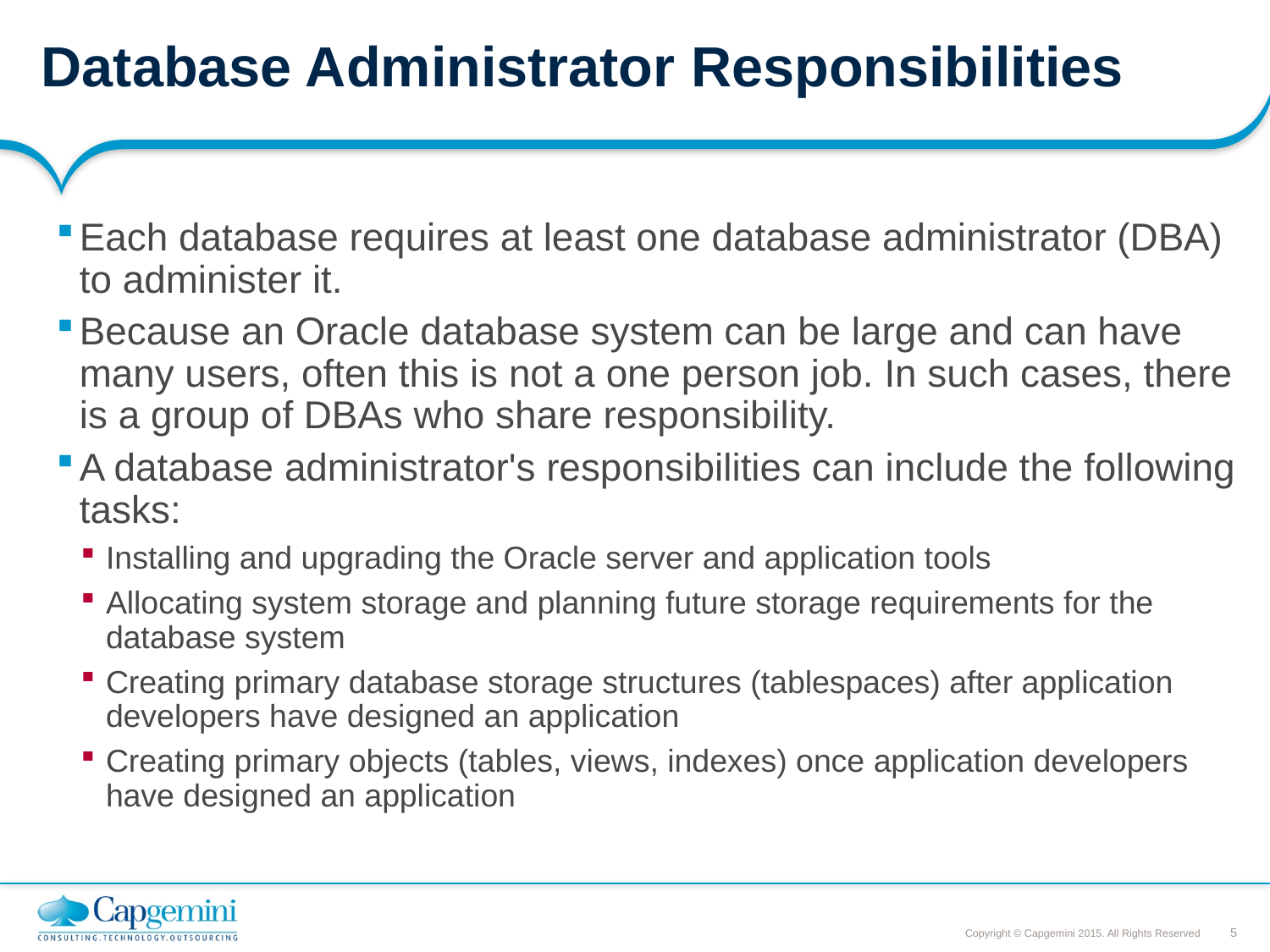

# Database Administrator Responsibilities
Each database requires at least one database administrator (DBA) to administer it.
Because an Oracle database system can be large and can have many users, often this is not a one person job. In such cases, there is a group of DBAs who share responsibility.
A database administrator's responsibilities can include the following tasks:
Installing and upgrading the Oracle server and application tools
Allocating system storage and planning future storage requirements for the database system
Creating primary database storage structures (tablespaces) after application developers have designed an application
Creating primary objects (tables, views, indexes) once application developers have designed an application